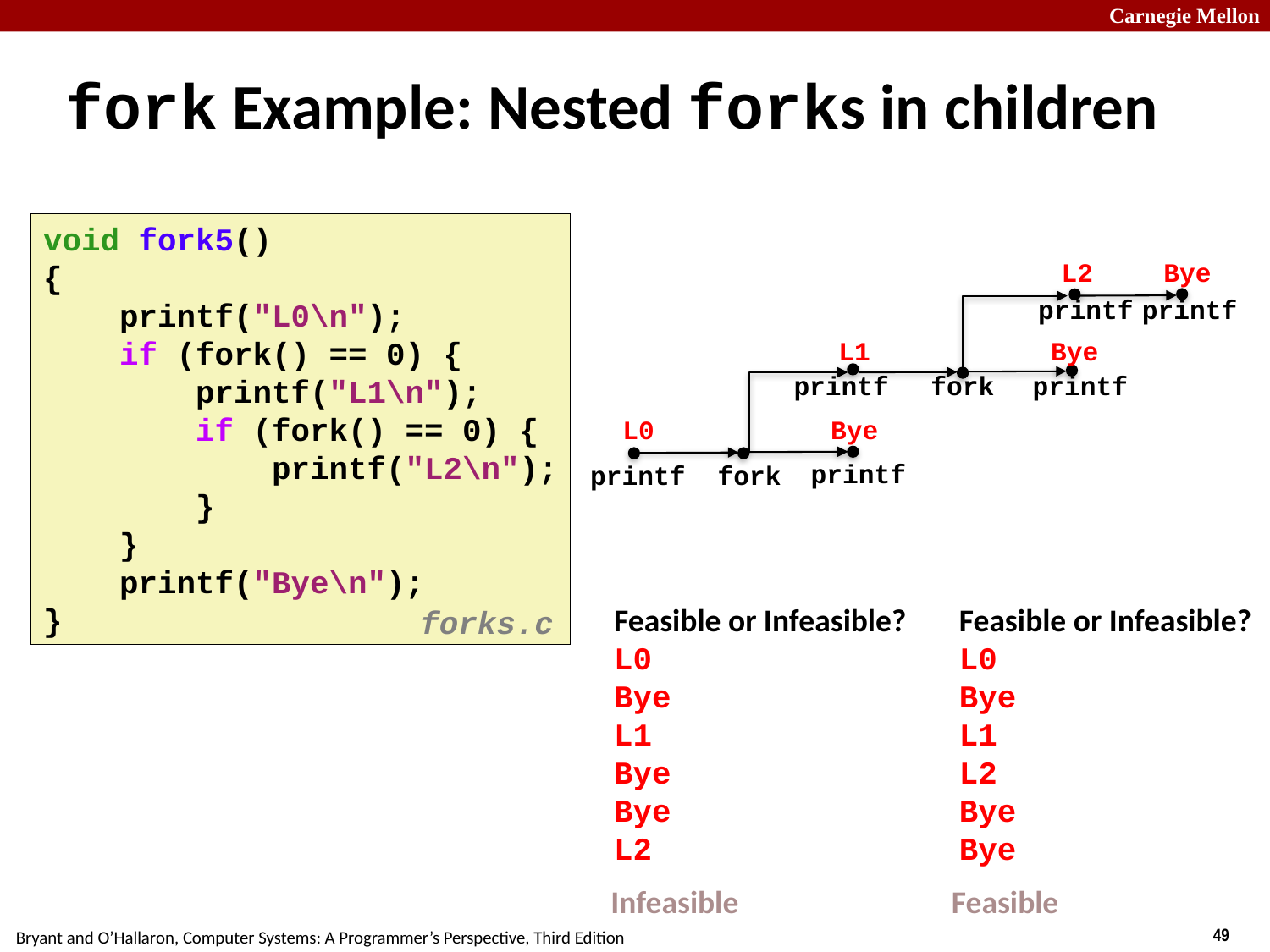

# fork Example: Nested forks in children
void fork5()
{
    printf("L0\n");
    if (fork() == 0) {
        printf("L1\n");
        if (fork() == 0) {
            printf("L2\n");
        }
    }
    printf("Bye\n");
}
L2
Bye
printf
printf

Bye
L1
printf
fork
printf

L0
Bye

printf
printf
fork
Feasible or Infeasible?
L0
Bye
L1
Bye
Bye
L2
Feasible or Infeasible?
L0
Bye
L1
L2
Bye
Bye
forks.c
Infeasible
Feasible